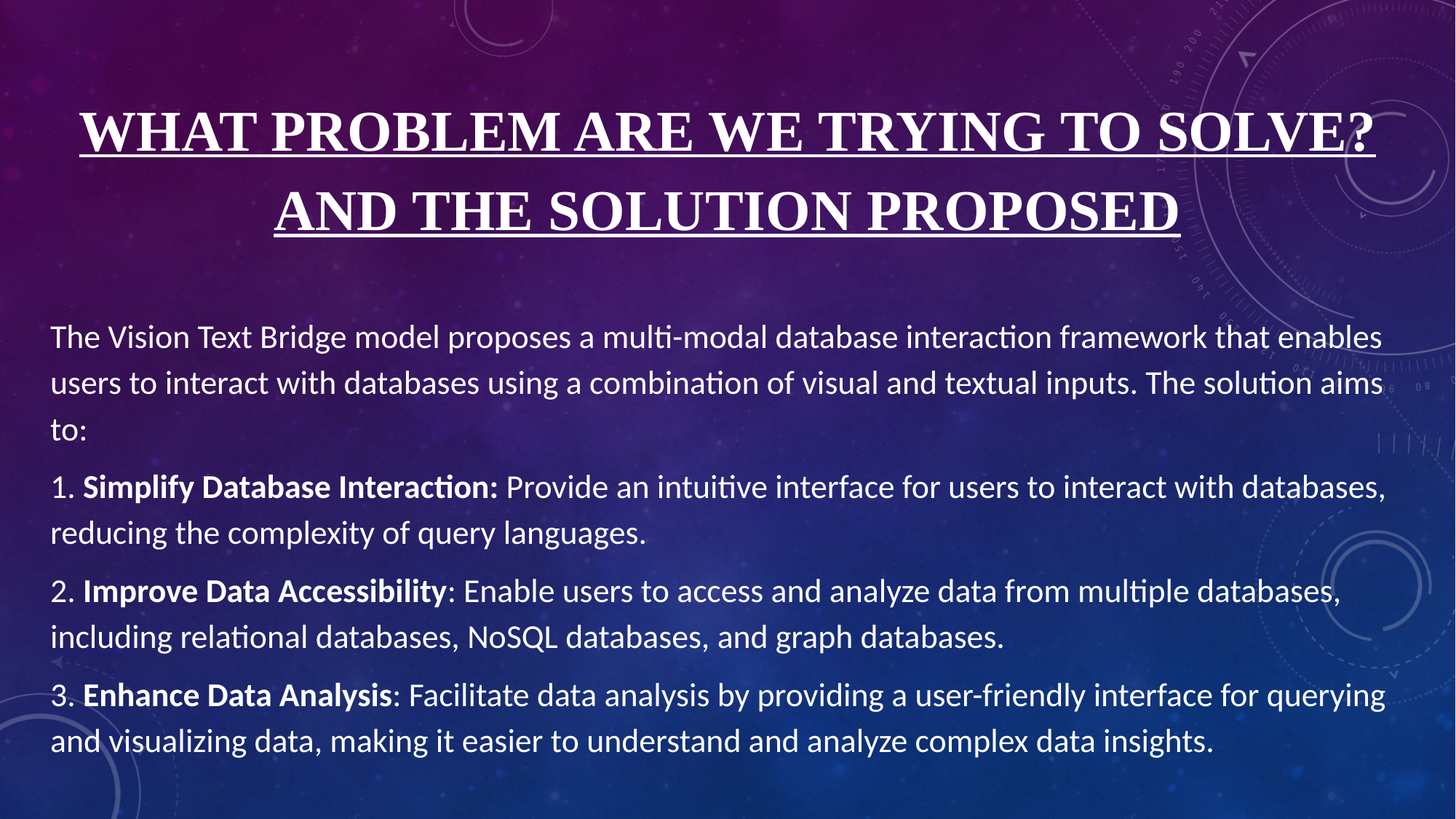

# WHAT PROBLEM ARE WE TRYING TO SOLVE? AND THE SOLUTION PROPOSED
The Vision Text Bridge model proposes a multi-modal database interaction framework that enables users to interact with databases using a combination of visual and textual inputs. The solution aims to:
1. Simplify Database Interaction: Provide an intuitive interface for users to interact with databases, reducing the complexity of query languages.
2. Improve Data Accessibility: Enable users to access and analyze data from multiple databases, including relational databases, NoSQL databases, and graph databases.
3. Enhance Data Analysis: Facilitate data analysis by providing a user-friendly interface for querying and visualizing data, making it easier to understand and analyze complex data insights.